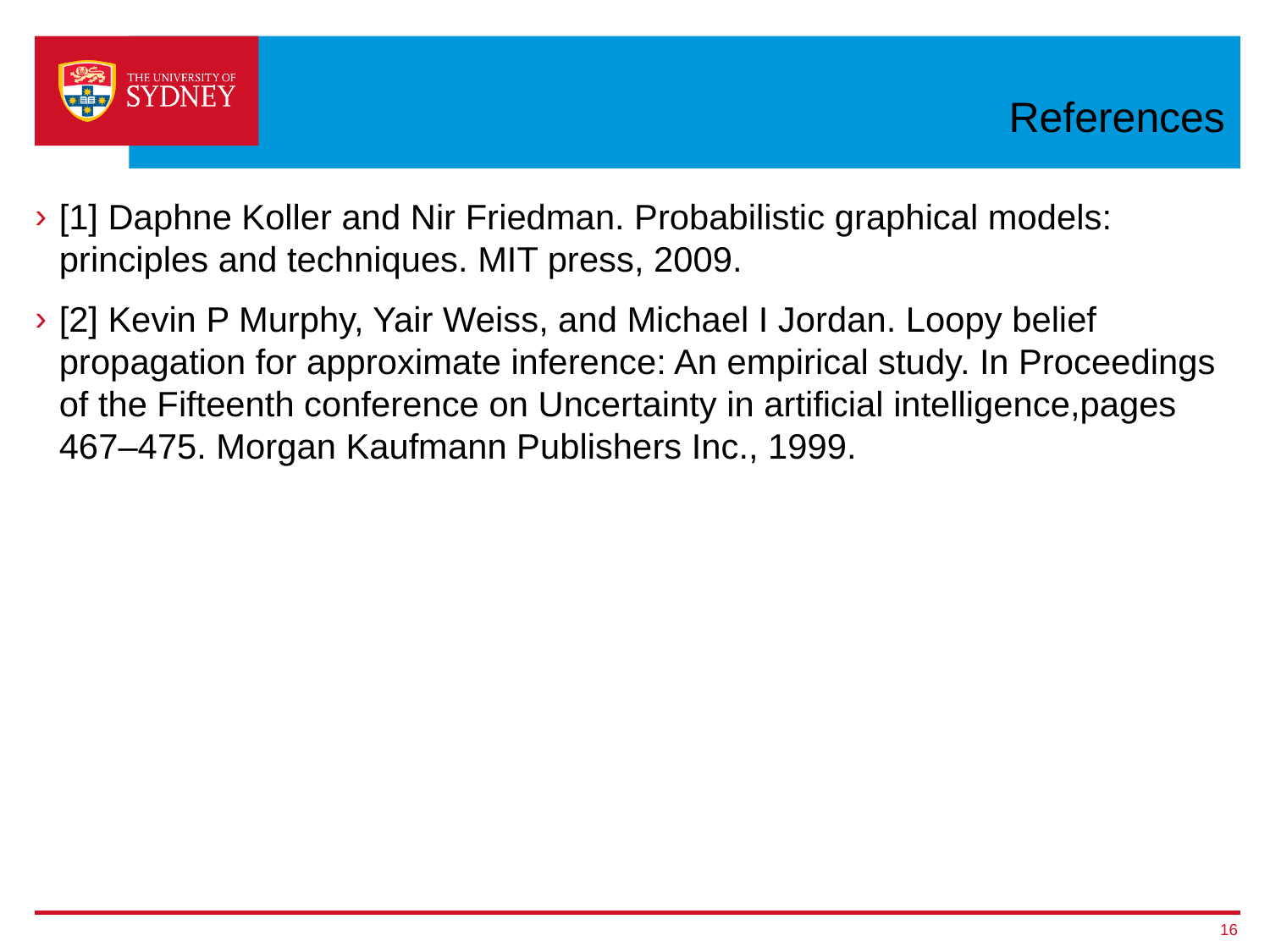

# References
[1] Daphne Koller and Nir Friedman. Probabilistic graphical models: principles and techniques. MIT press, 2009.
[2] Kevin P Murphy, Yair Weiss, and Michael I Jordan. Loopy belief propagation for approximate inference: An empirical study. In Proceedings of the Fifteenth conference on Uncertainty in artificial intelligence,pages 467–475. Morgan Kaufmann Publishers Inc., 1999.
16